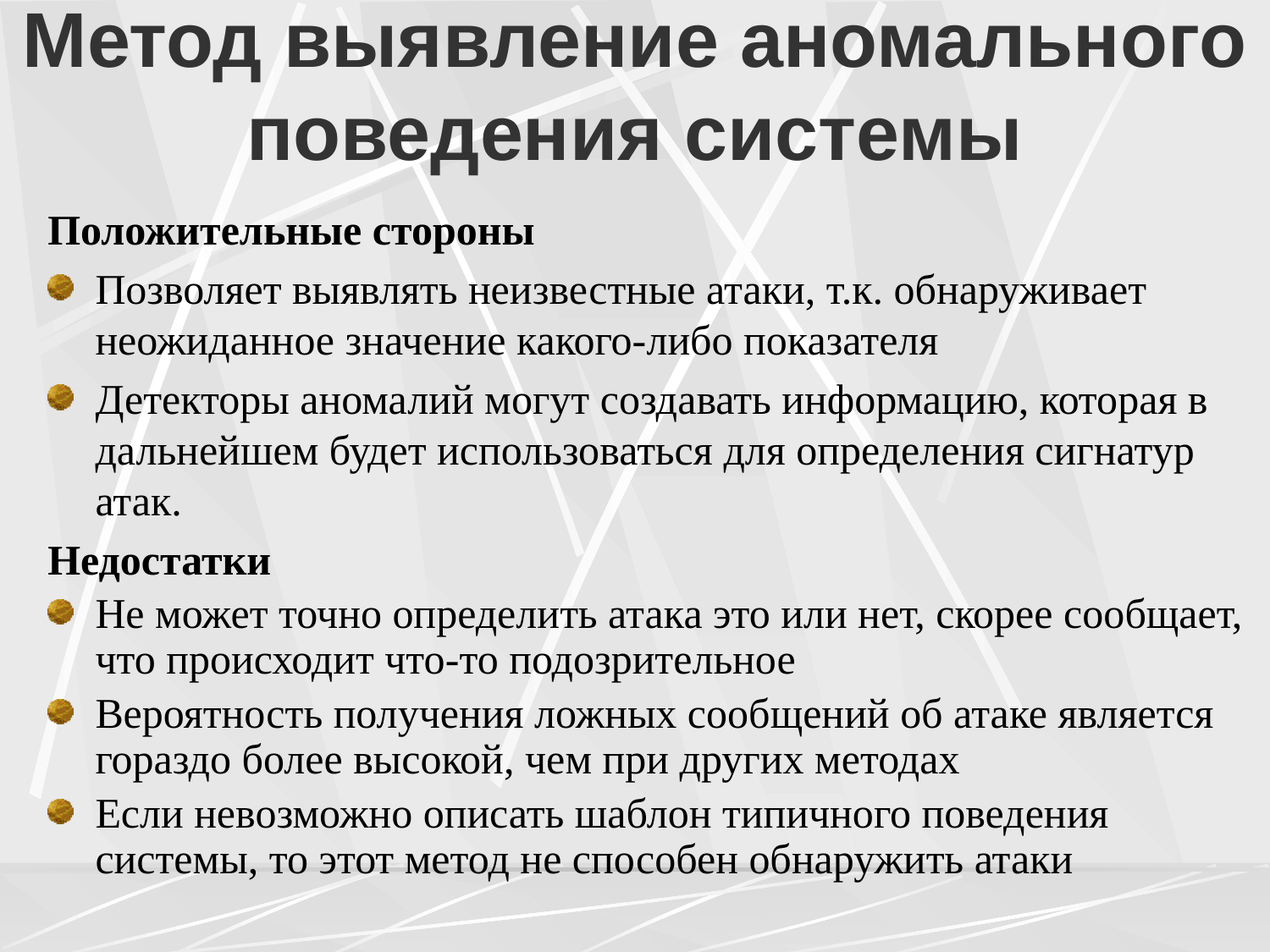

# Метод выявление аномального поведения системы
Положительные стороны
Позволяет выявлять неизвестные атаки, т.к. обнаруживает неожиданное значение какого-либо показателя
Детекторы аномалий могут создавать информацию, которая в дальнейшем будет использоваться для определения сигнатур атак.
Недостатки
Не может точно определить атака это или нет, скорее сообщает, что происходит что-то подозрительное
Вероятность получения ложных сообщений об атаке является гораздо более высокой, чем при других методах
Если невозможно описать шаблон типичного поведения системы, то этот метод не способен обнаружить атаки